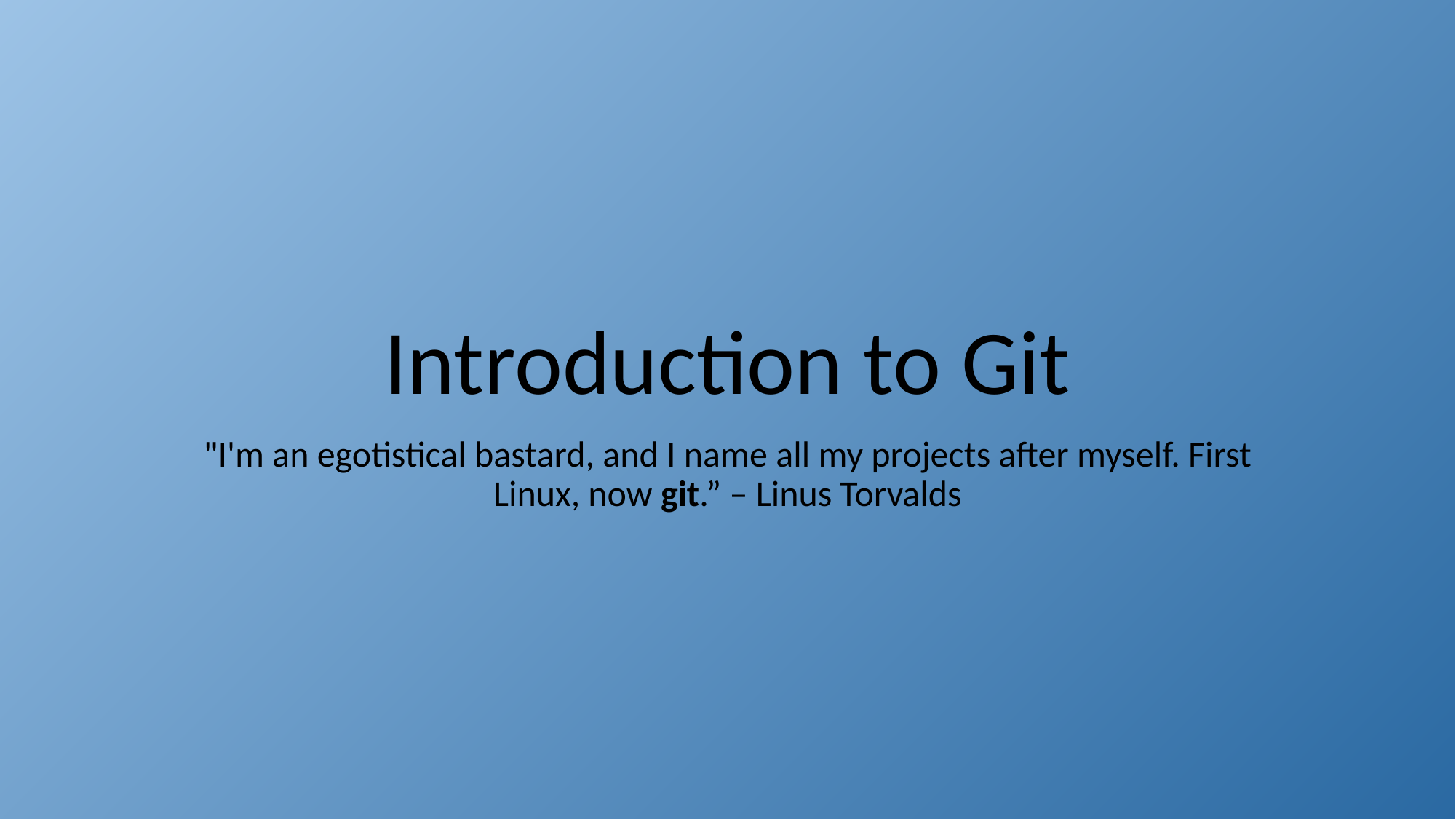

# Introduction to Git
"I'm an egotistical bastard, and I name all my projects after myself. First Linux, now git.” – Linus Torvalds